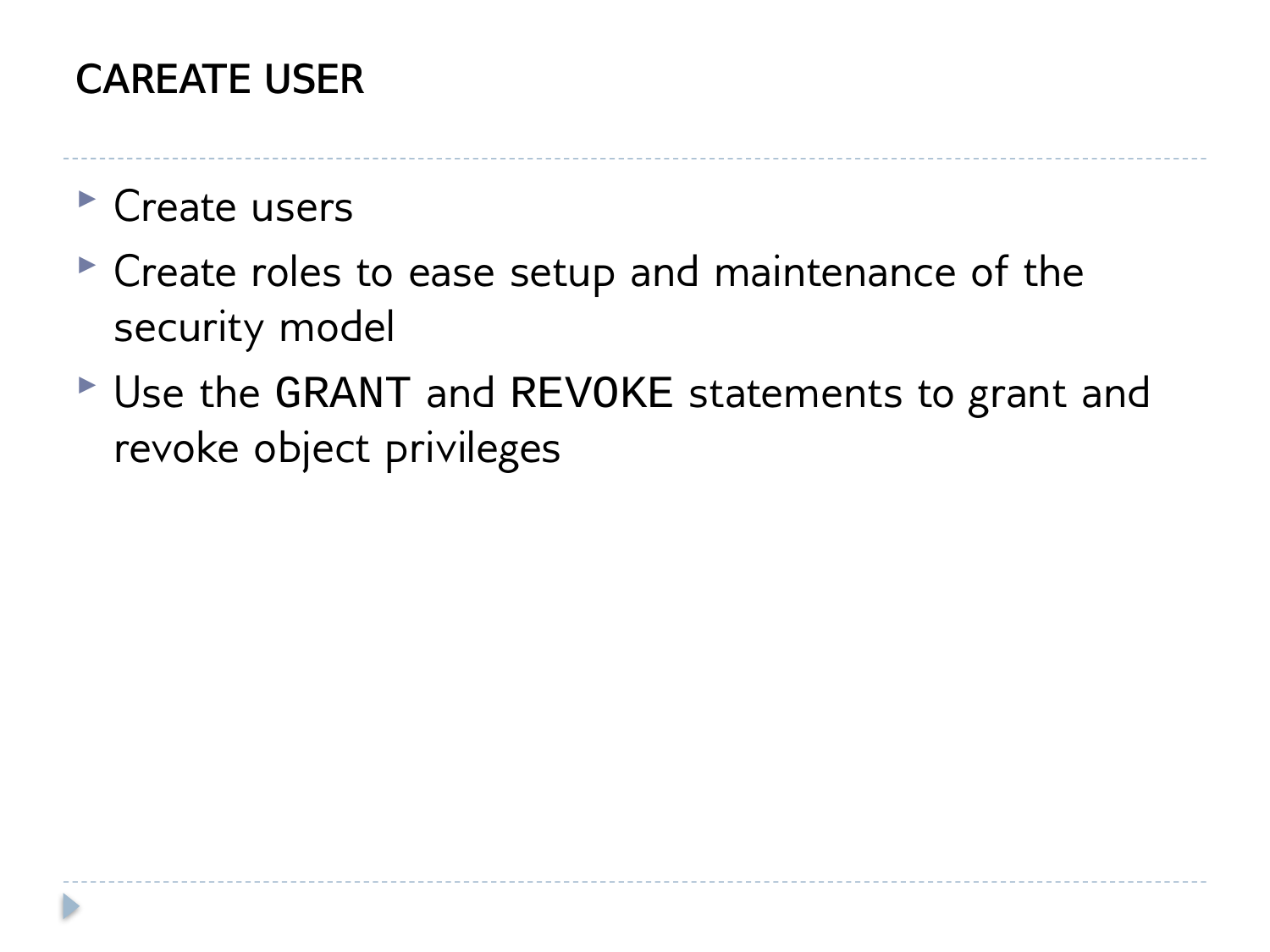

# CAREATE USER
Create users
Create roles to ease setup and maintenance of the security model
Use the GRANT and REVOKE statements to grant and revoke object privileges